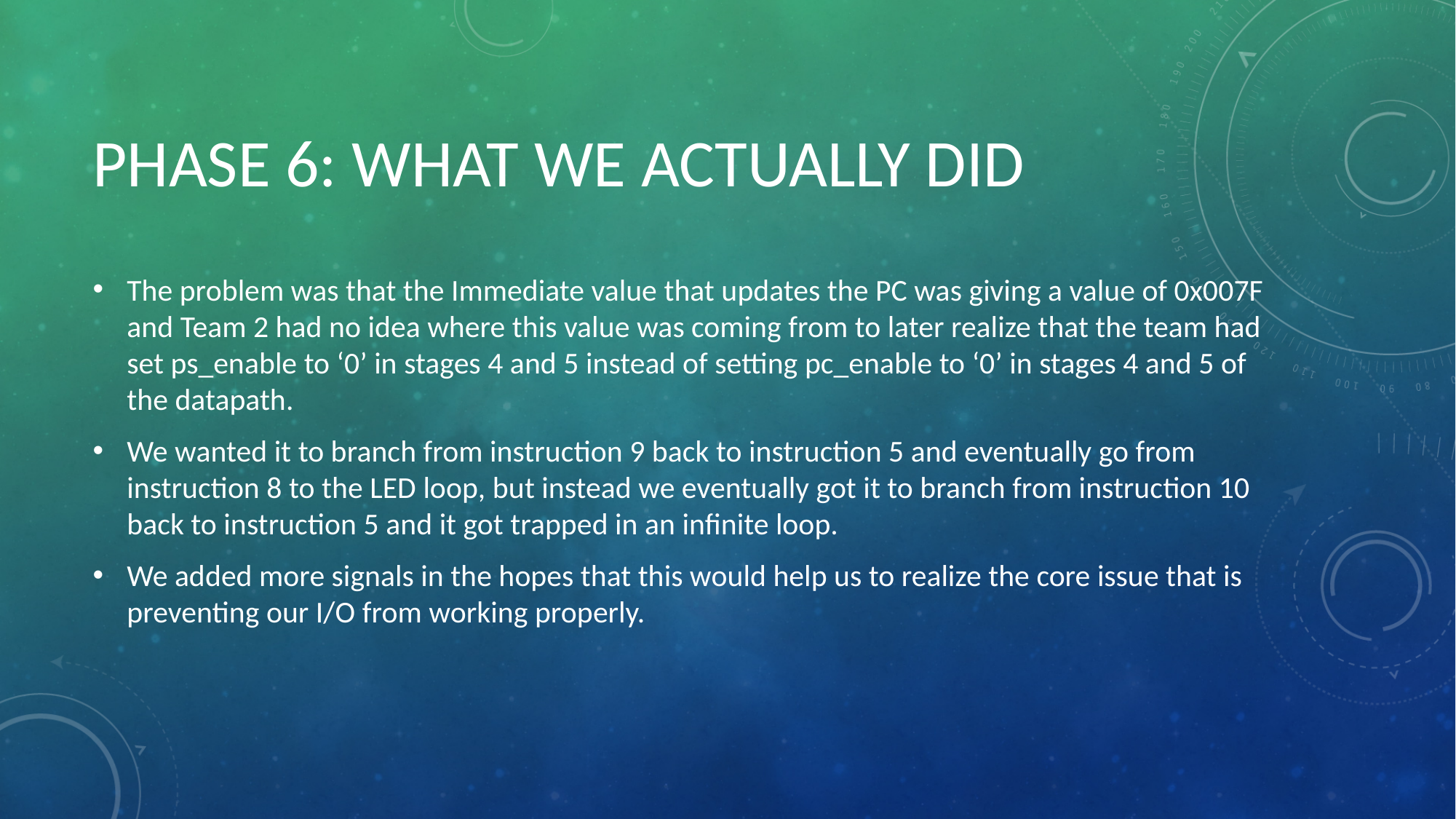

# Phase 6: What we actually did
The problem was that the Immediate value that updates the PC was giving a value of 0x007F and Team 2 had no idea where this value was coming from to later realize that the team had set ps_enable to ‘0’ in stages 4 and 5 instead of setting pc_enable to ‘0’ in stages 4 and 5 of the datapath.
We wanted it to branch from instruction 9 back to instruction 5 and eventually go from instruction 8 to the LED loop, but instead we eventually got it to branch from instruction 10 back to instruction 5 and it got trapped in an infinite loop.
We added more signals in the hopes that this would help us to realize the core issue that is preventing our I/O from working properly.